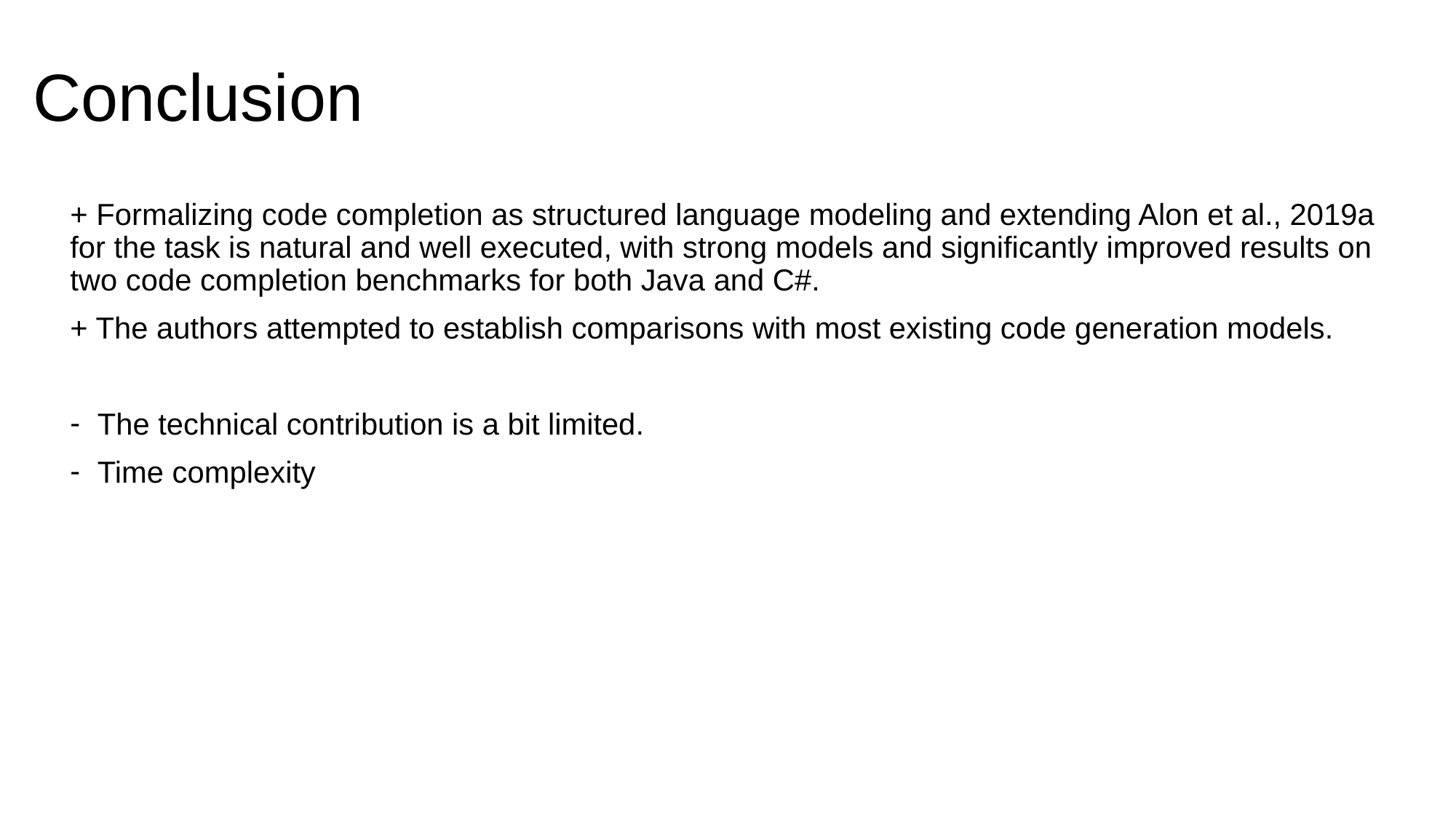

# Conclusion
+ Formalizing code completion as structured language modeling and extending Alon et al., 2019a for the task is natural and well executed, with strong models and significantly improved results on two code completion benchmarks for both Java and C#.
+ The authors attempted to establish comparisons with most existing code generation models.

The technical contribution is a bit limited.
Time complexity